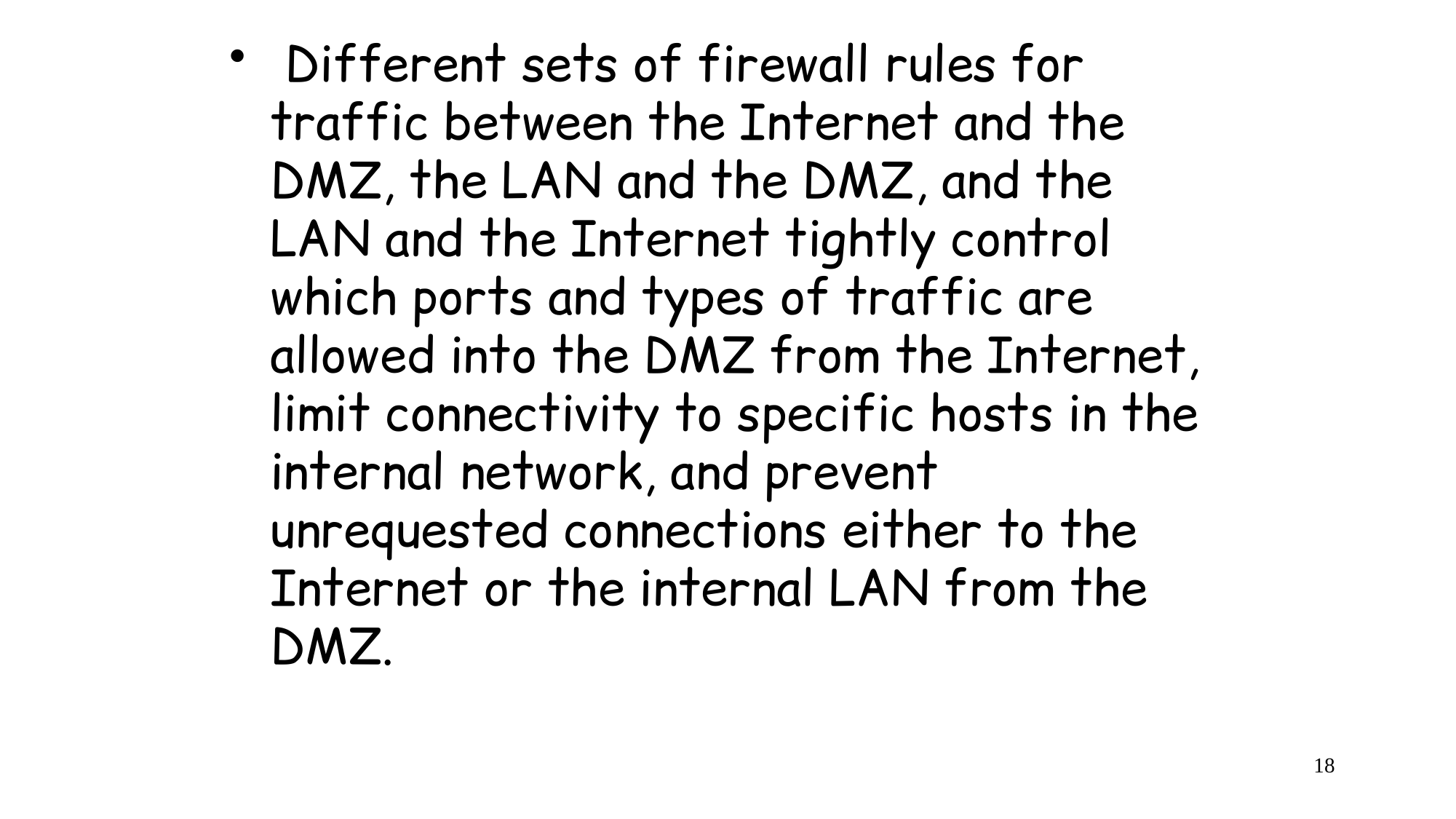

Different sets of firewall rules for traffic between the Internet and the DMZ, the LAN and the DMZ, and the LAN and the Internet tightly control which ports and types of traffic are allowed into the DMZ from the Internet, limit connectivity to specific hosts in the internal network, and prevent unrequested connections either to the Internet or the internal LAN from the DMZ.
18